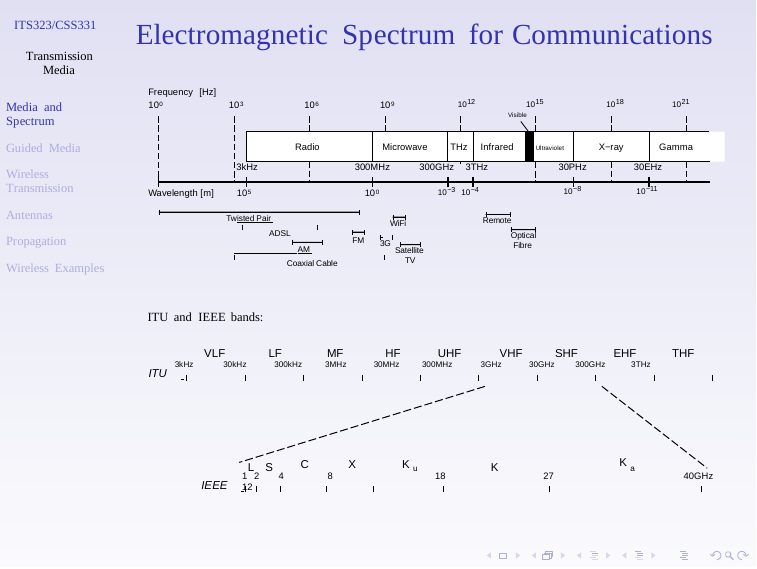

ITS323/CSS331
Electromagnetic Spectrum for Communications
Transmission
Media
Frequency  [Hz]
100
Media and
Spectrum
103
106
109
1012                         1015
1018                        1021
Visible

Radio

Microwave

THz

Infrared

Ultraviolet

X−ray

Gamma

Guided Media
3kHz

300MHz          300GHz    3THz

30PHz

30EHz

Wireless
Transmission

Wavelength [m]        105
100
10−3  10−4
10−8
10−11

Antennas

Twisted Pair

Remote

WiFi

ADSL

Optical
Fibre

Propagation

FM
3G

                            AM

Satellite
TV

Coaxial Cable
Wireless Examples

ITU and  IEEE bands:
VLF
LF
MF
HF
UHF
VHF
SHF
EHF
THF

3kHz             30kHz            300kHz          3MHz           30MHz         300MHz            3GHz            30GHz         300GHz           3THz
ITU

L   S
C            X              K u
K
K a

1  2      4               8              12
18
27
40GHz
IEEE